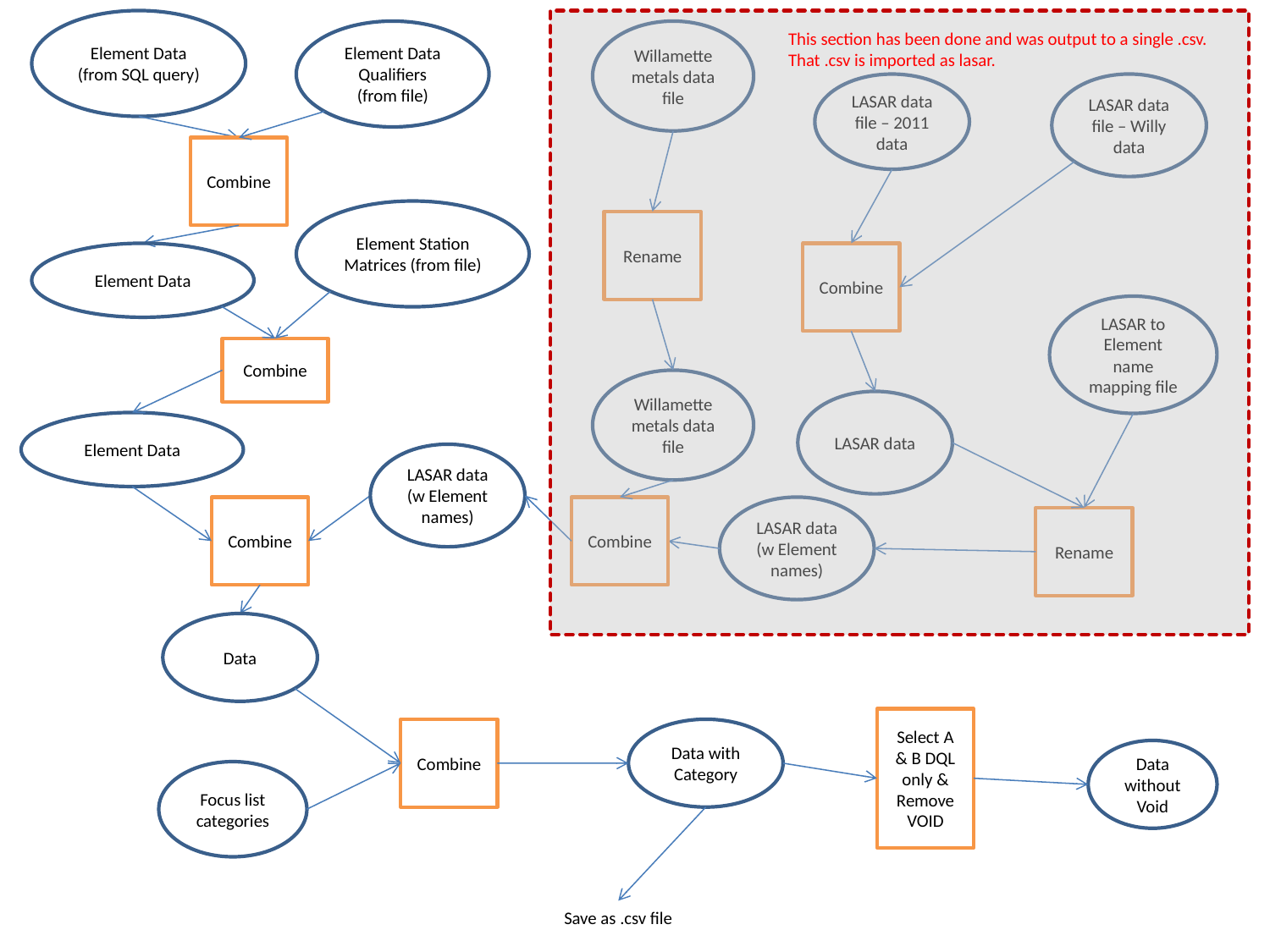

Element Data (from SQL query)

Element Data Qualifiers (from file)
Willamette metals data file
This section has been done and was output to a single .csv.
That .csv is imported as lasar.
LASAR data file – 2011 data
LASAR data file – Willy data
Combine
Element Station Matrices (from file)
Rename
Combine
Element Data
LASAR to Element name mapping file
Combine
Willamette metals data file
LASAR data
Element Data
LASAR data (w Element names)
Combine
Combine
LASAR data (w Element names)
Rename
Data
Select A & B DQL only & Remove VOID
Combine
Data with Category
Data without Void
Focus list categories
Save as .csv file